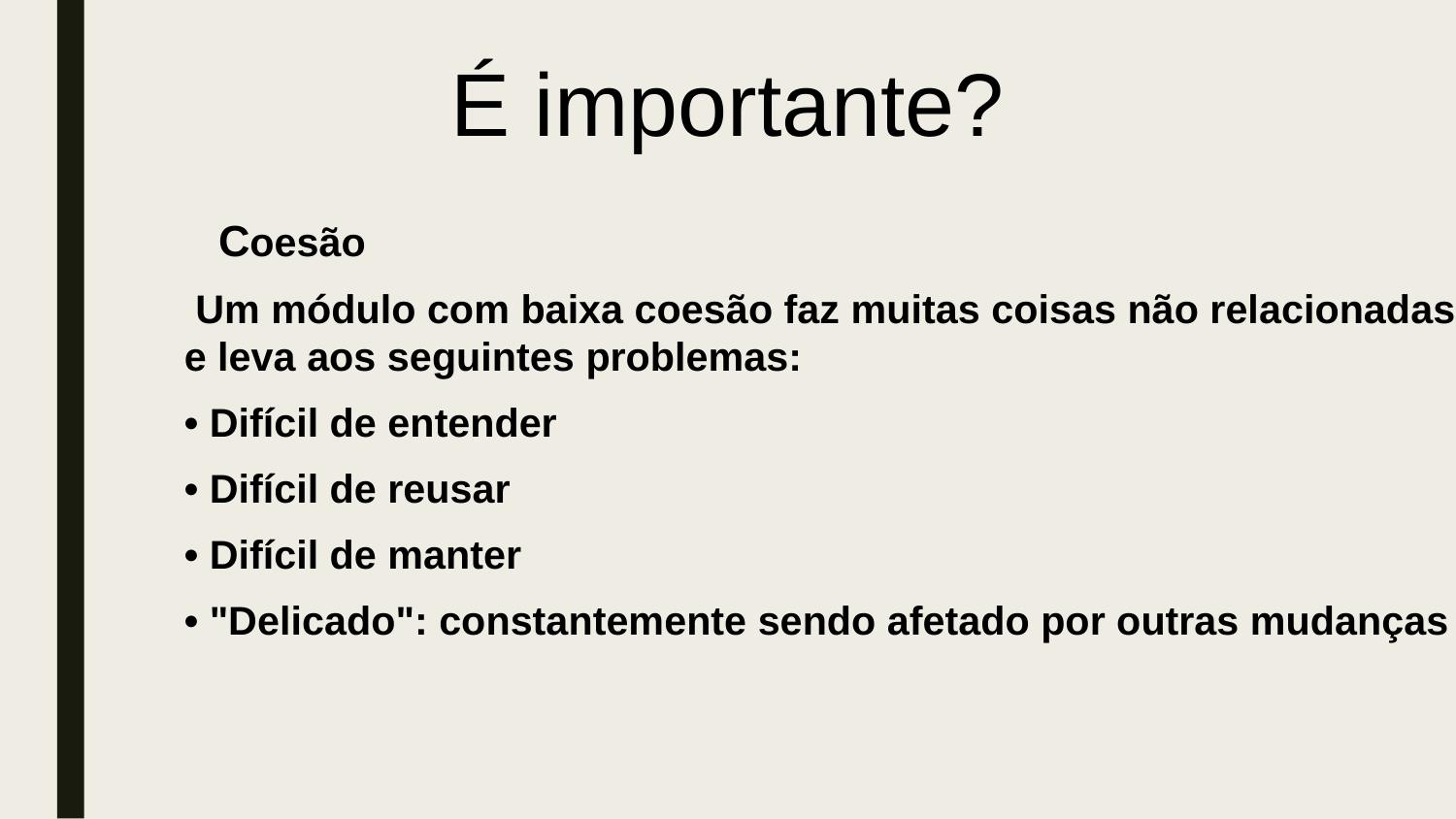

É importante?
Coesão
 Um módulo com baixa coesão faz muitas coisas não relacionadas e leva aos seguintes problemas:
• Difícil de entender
• Difícil de reusar
• Difícil de manter
• "Delicado": constantemente sendo afetado por outras mudanças